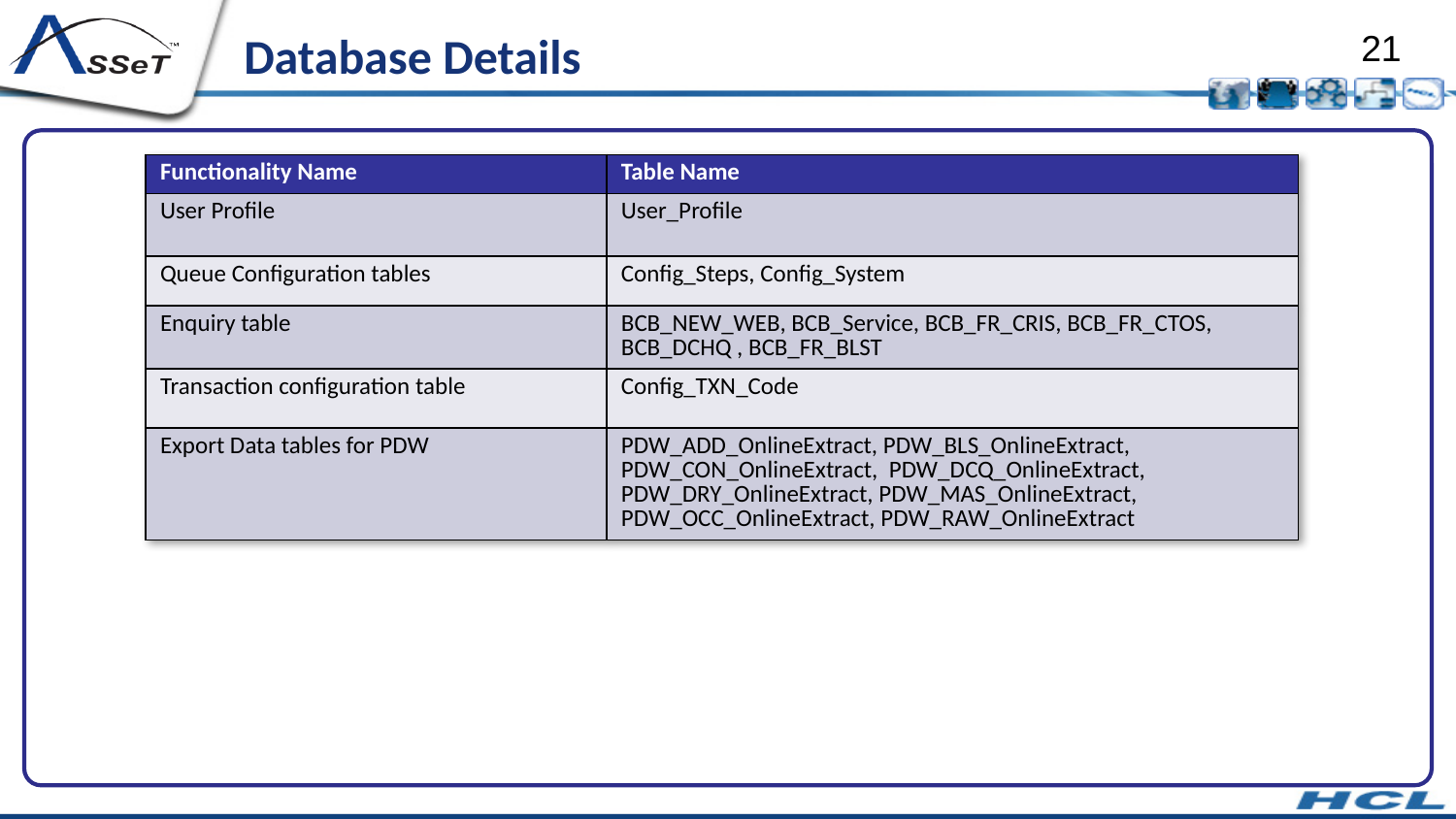

# Database Details

| Functionality Name | Table Name |
| --- | --- |
| User Profile | User\_Profile |
| Queue Configuration tables | Config\_Steps, Config\_System |
| Enquiry table | BCB\_NEW\_WEB, BCB\_Service, BCB\_FR\_CRIS, BCB\_FR\_CTOS, BCB\_DCHQ , BCB\_FR\_BLST |
| Transaction configuration table | Config\_TXN\_Code |
| Export Data tables for PDW | PDW\_ADD\_OnlineExtract, PDW\_BLS\_OnlineExtract, PDW\_CON\_OnlineExtract, PDW\_DCQ\_OnlineExtract, PDW\_DRY\_OnlineExtract, PDW\_MAS\_OnlineExtract, PDW\_OCC\_OnlineExtract, PDW\_RAW\_OnlineExtract |